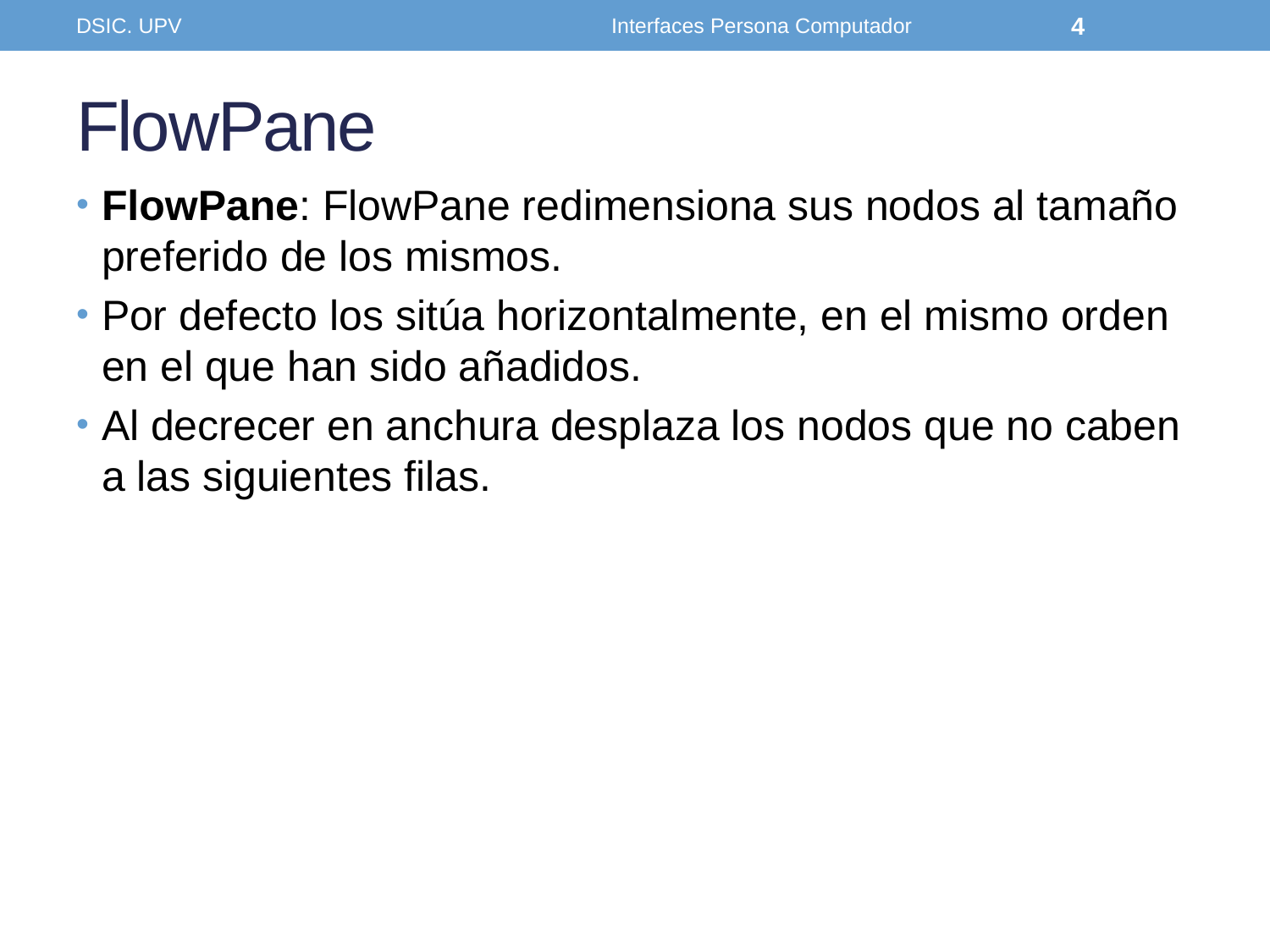

DSIC. UPV
Interfaces Persona Computador
4
# FlowPane
FlowPane: FlowPane redimensiona sus nodos al tamaño preferido de los mismos.
Por defecto los sitúa horizontalmente, en el mismo orden en el que han sido añadidos.
Al decrecer en anchura desplaza los nodos que no caben a las siguientes filas.